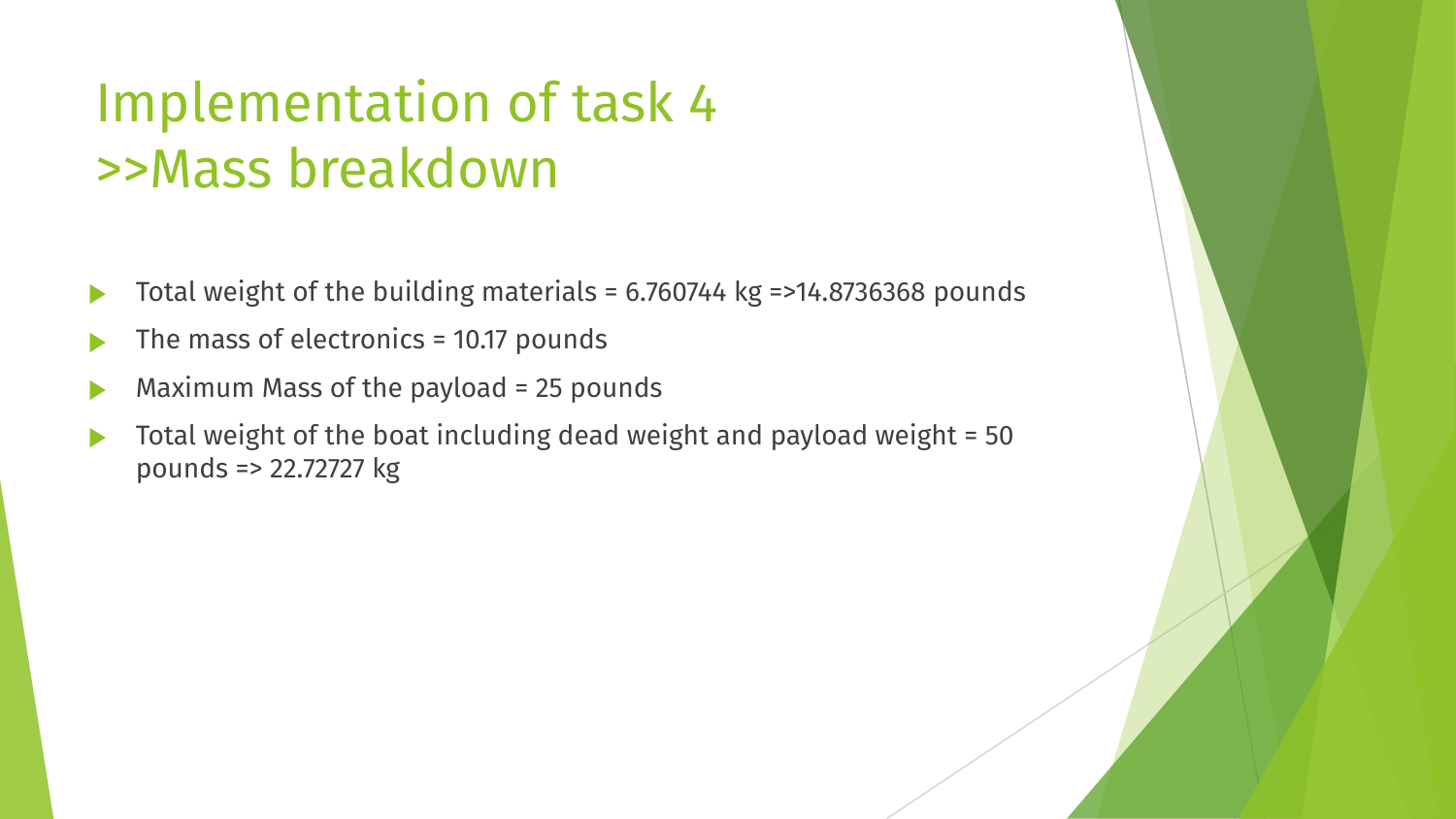

# Implementation of task 4 >>Mass breakdown
Total weight of the building materials = 6.760744 kg =>14.8736368 pounds
The mass of electronics = 10.17 pounds
Maximum Mass of the payload = 25 pounds
Total weight of the boat including dead weight and payload weight = 50 pounds => 22.72727 kg